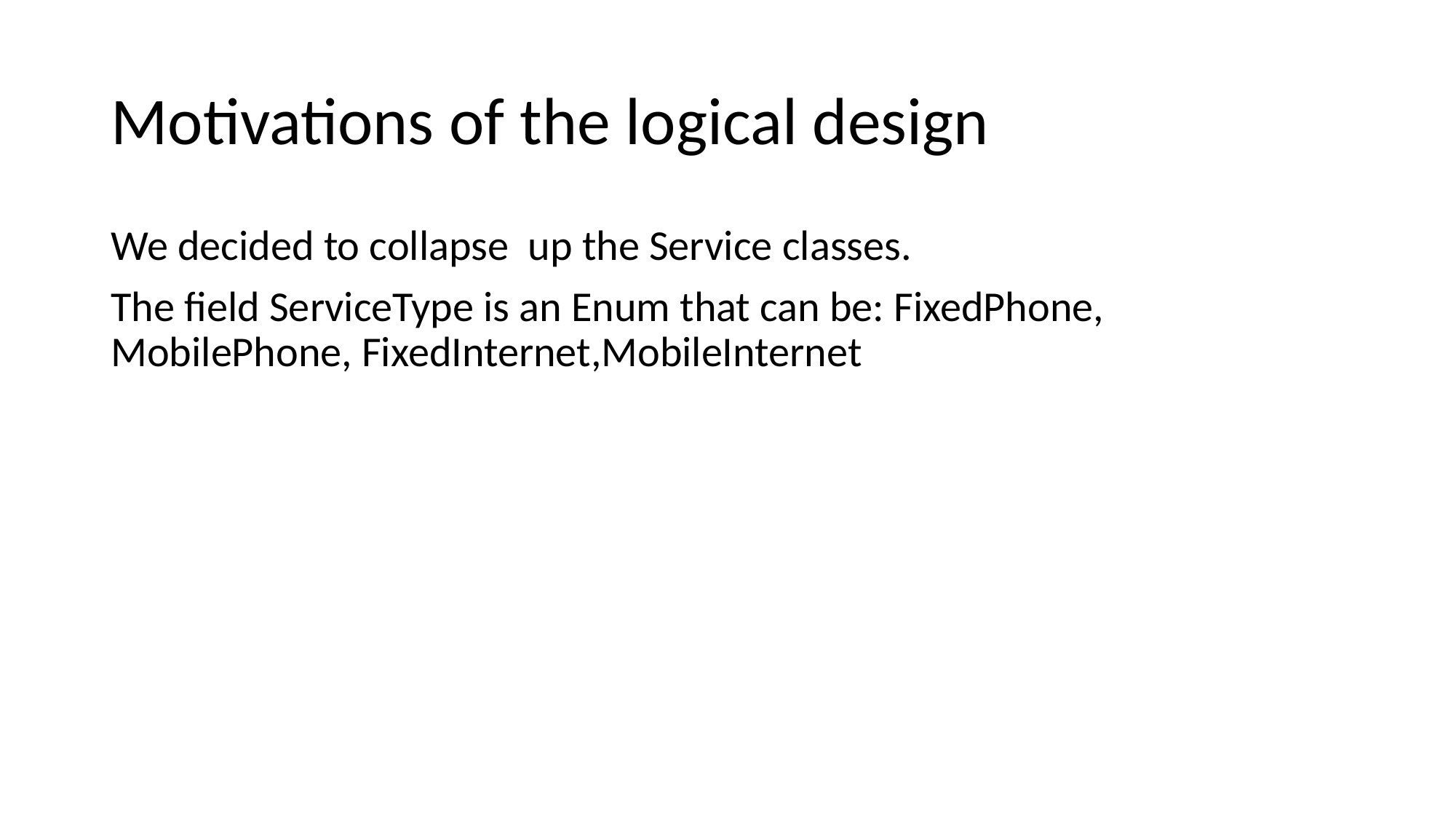

# Motivations of the logical design
We decided to collapse  up the Service classes.
The field ServiceType is an Enum that can be: FixedPhone, MobilePhone, FixedInternet,MobileInternet